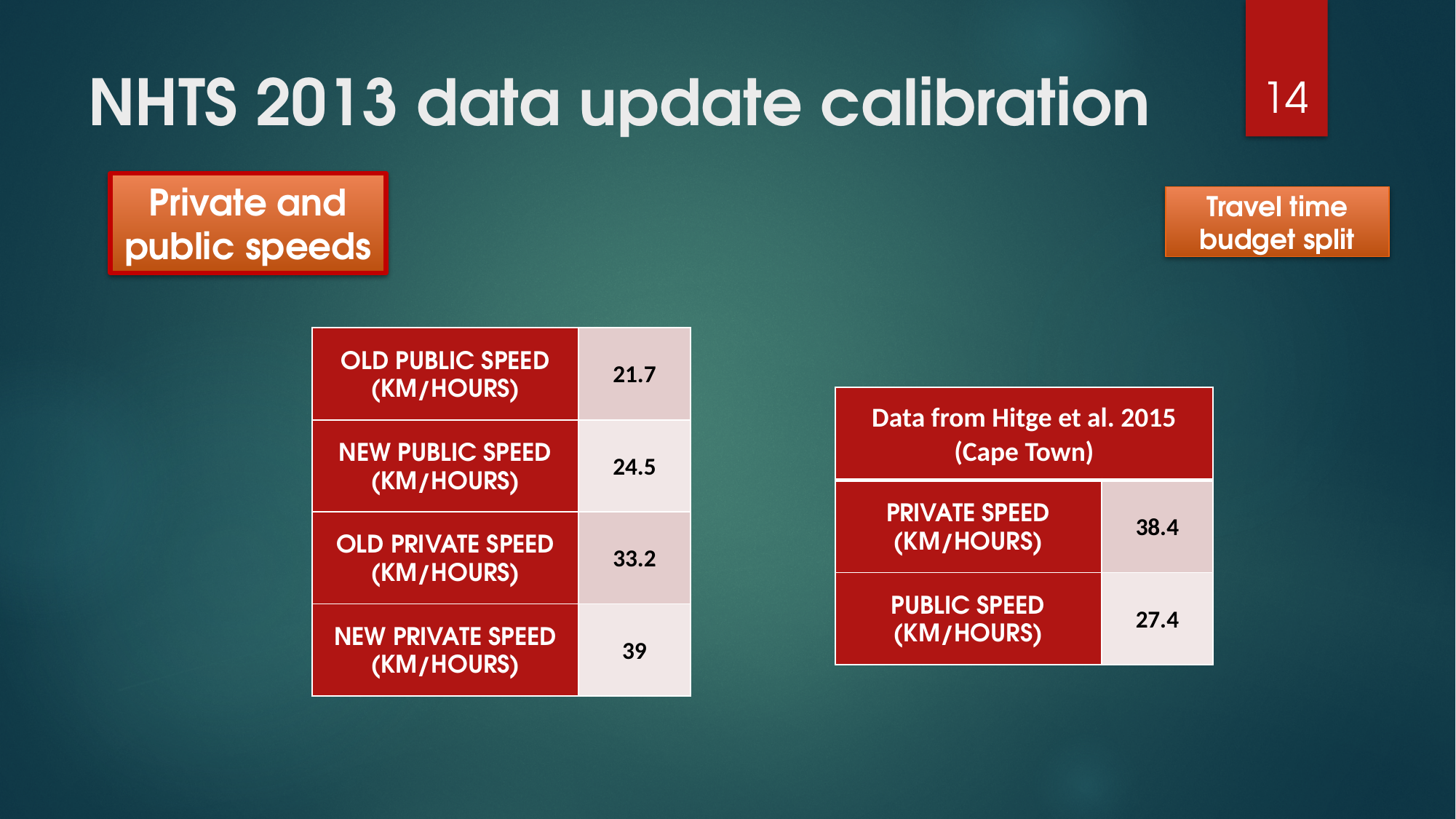

14
# NHTS 2013 data update calibration
Private and public speeds
Travel time budget split
| Old public speed (km/hours) | 21.7 |
| --- | --- |
| New public speed (km/hours) | 24.5 |
| Old private speed (km/hours) | 33.2 |
| new private speed (km/hours) | 39 |
| Data from Hitge et al. 2015 (Cape Town) |  |
| --- | --- |
| private speed (km/hours) | 38.4 |
| public speed (km/hours) | 27.4 |